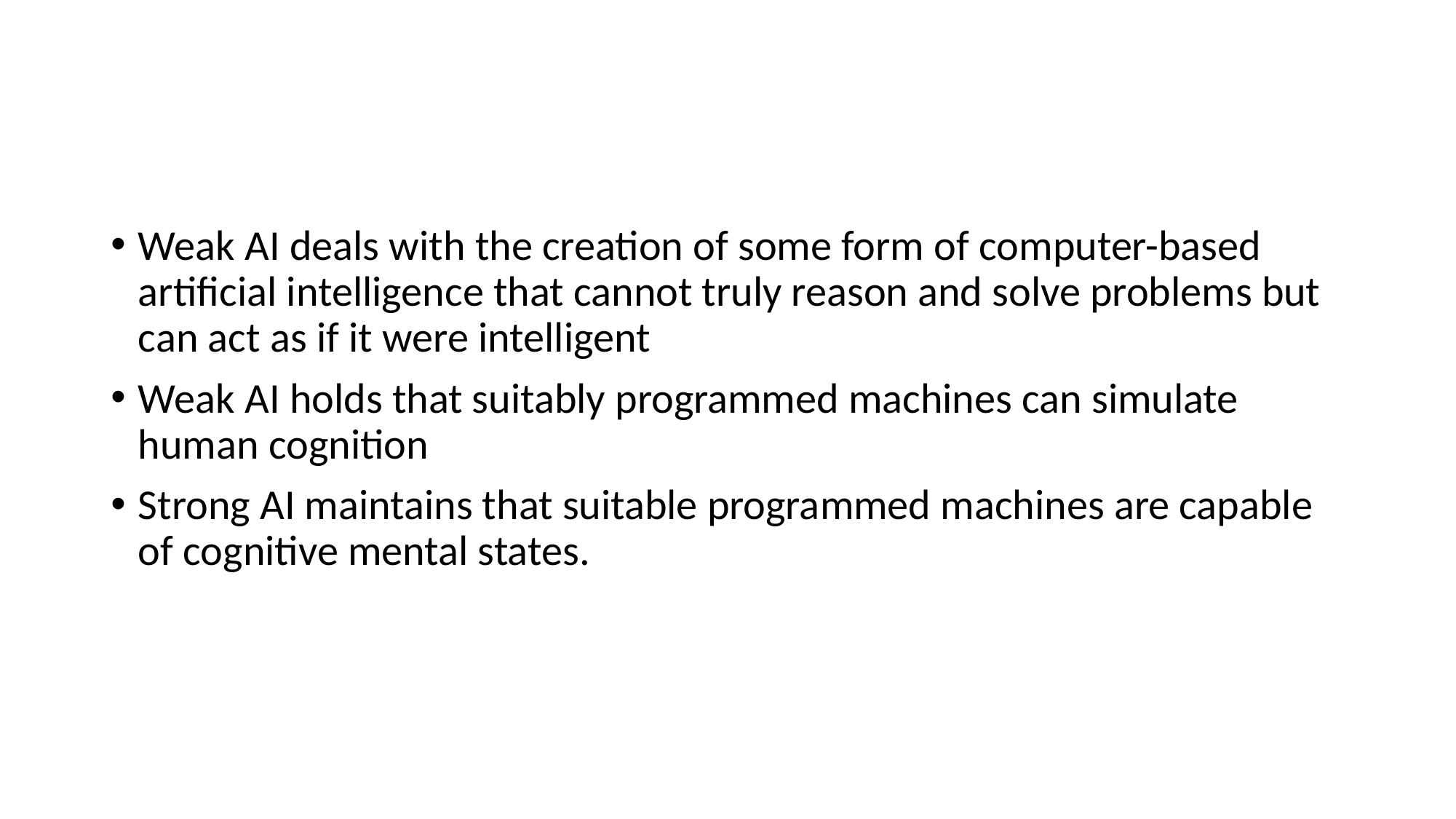

#
Weak AI deals with the creation of some form of computer-based artificial intelligence that cannot truly reason and solve problems but can act as if it were intelligent
Weak AI holds that suitably programmed machines can simulate human cognition
Strong AI maintains that suitable programmed machines are capable of cognitive mental states.